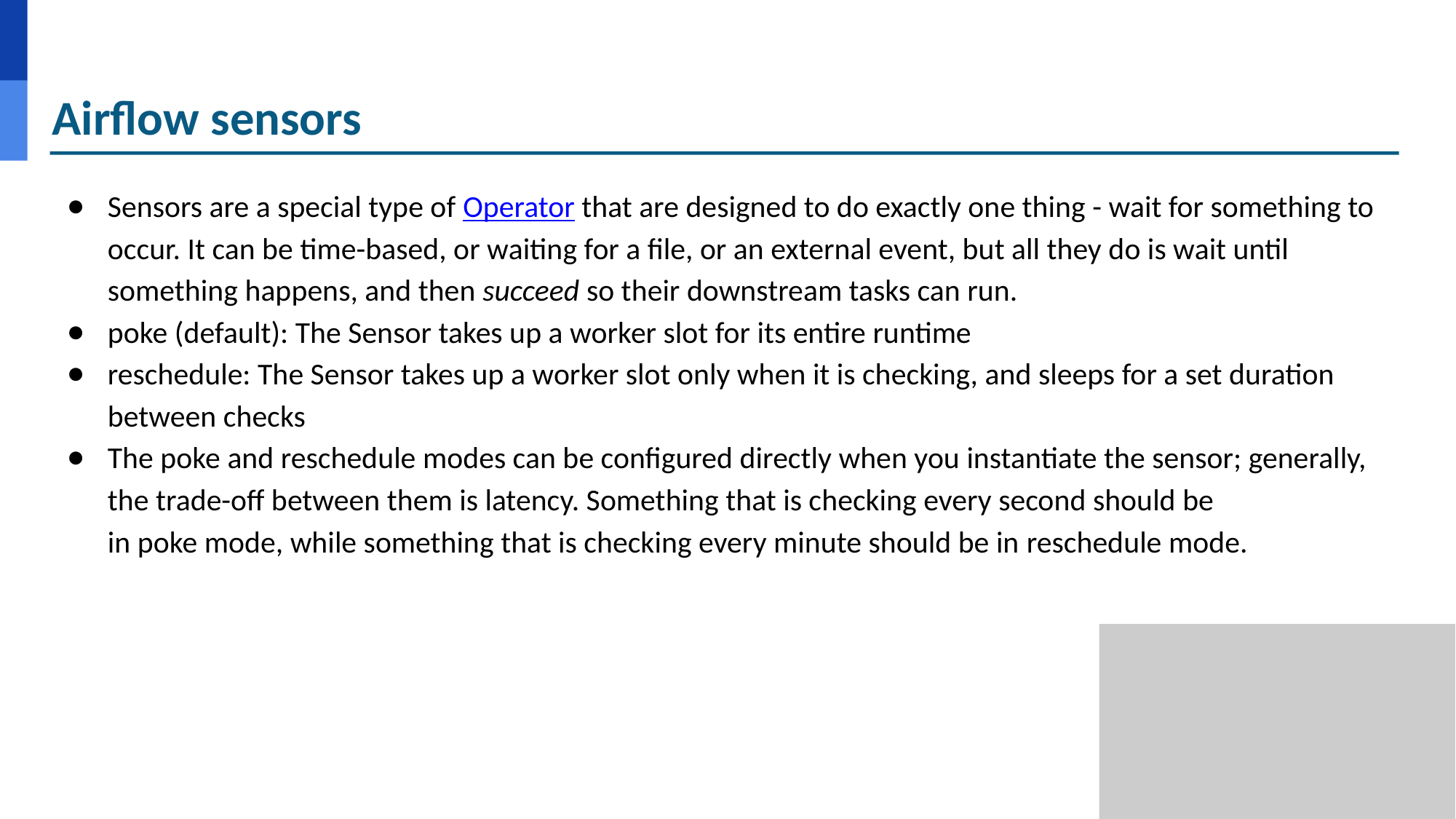

# Airflow sensors
Sensors are a special type of Operator that are designed to do exactly one thing - wait for something to occur. It can be time-based, or waiting for a file, or an external event, but all they do is wait until something happens, and then succeed so their downstream tasks can run.
poke (default): The Sensor takes up a worker slot for its entire runtime
reschedule: The Sensor takes up a worker slot only when it is checking, and sleeps for a set duration between checks
The poke and reschedule modes can be configured directly when you instantiate the sensor; generally, the trade-off between them is latency. Something that is checking every second should be in poke mode, while something that is checking every minute should be in reschedule mode.